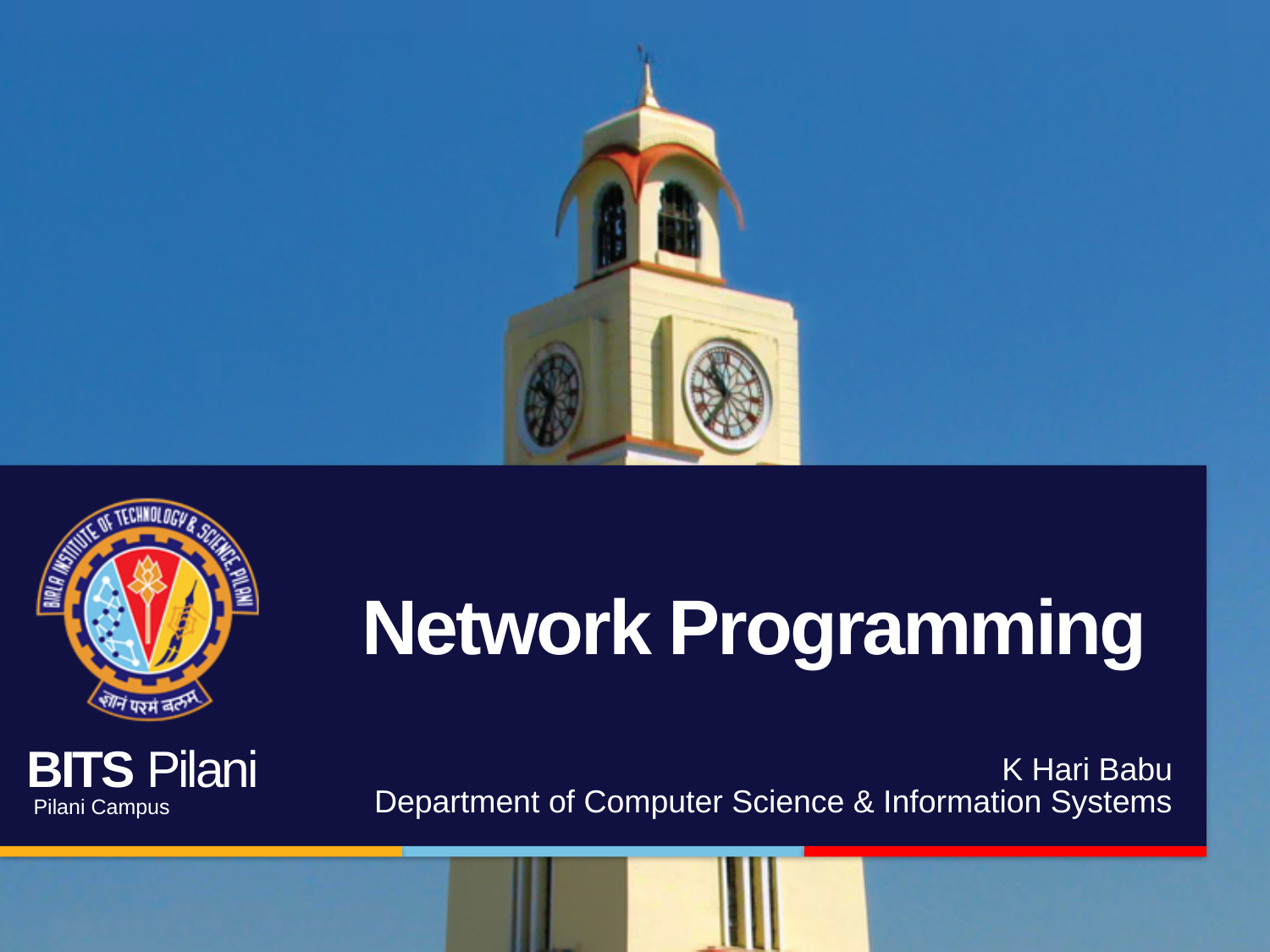

# Network Programming
K Hari Babu
Department of Computer Science & Information Systems